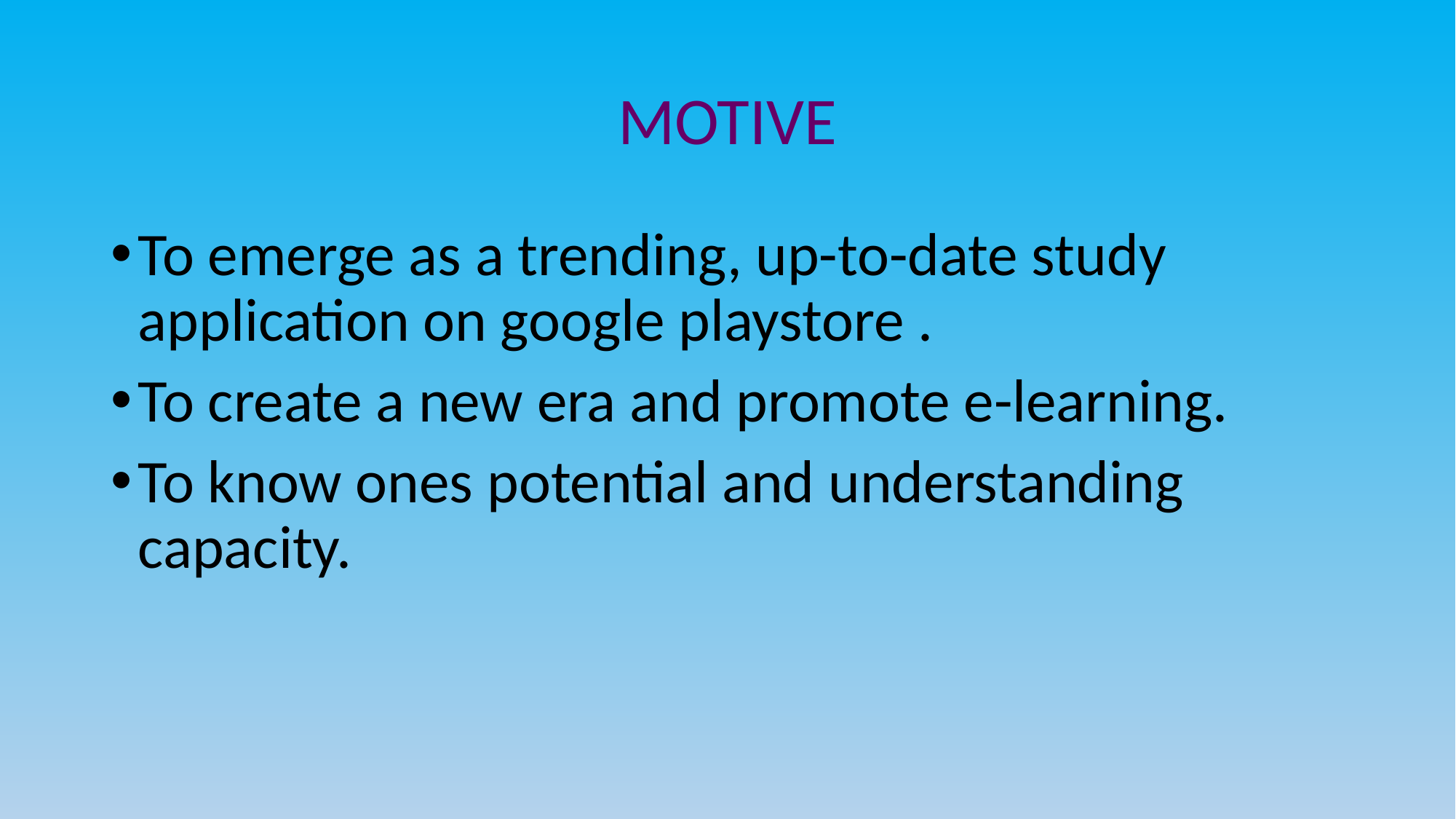

# MOTIVE
To emerge as a trending, up-to-date study application on google playstore .
To create a new era and promote e-learning.
To know ones potential and understanding capacity.